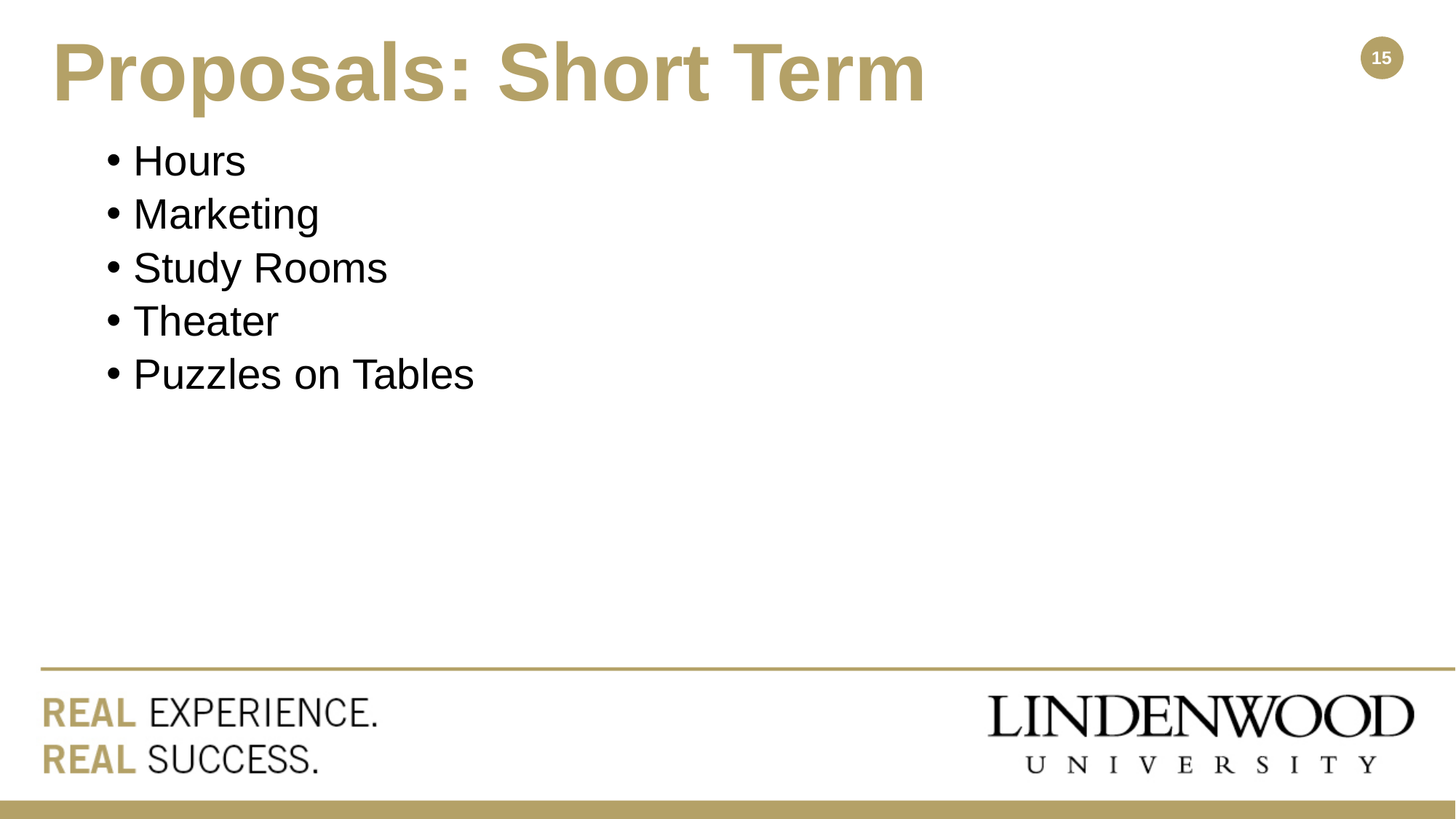

# Proposals: Short Term
Hours
Marketing
Study Rooms
Theater
Puzzles on Tables